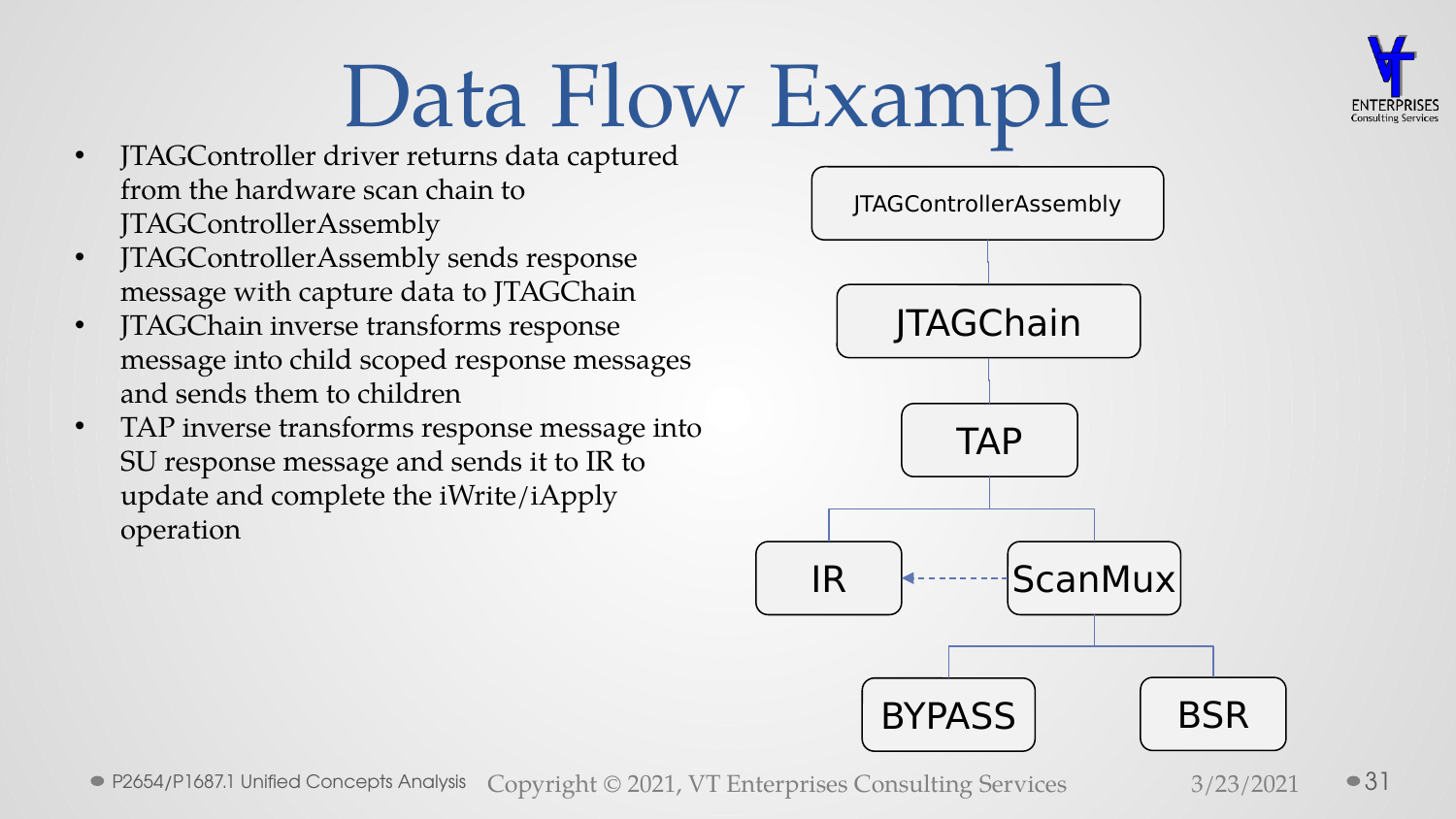

# Data Flow Example
JTAGController driver returns data captured from the hardware scan chain to JTAGControllerAssembly
JTAGControllerAssembly sends response message with capture data to JTAGChain
JTAGChain inverse transforms response message into child scoped response messages and sends them to children
TAP inverse transforms response message into SU response message and sends it to IR to update and complete the iWrite/iApply operation
JTAGControllerAssembly
JTAGChain
TAP
IR
ScanMux
BSR
BYPASS
P2654/P1687.1 Unified Concepts Analysis
31
3/23/2021